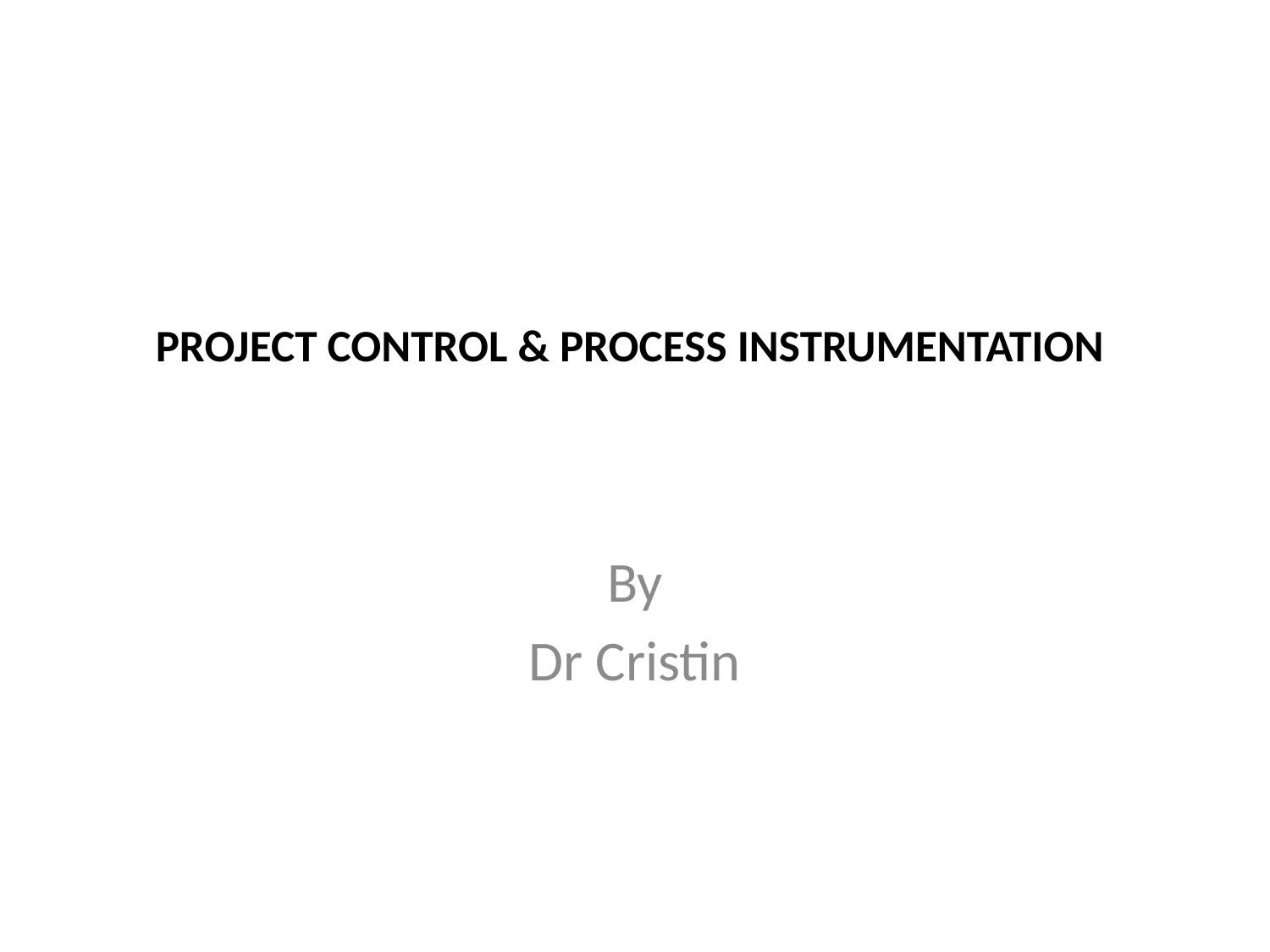

# PROJECT CONTROL & PROCESS INSTRUMENTATION
By
Dr Cristin